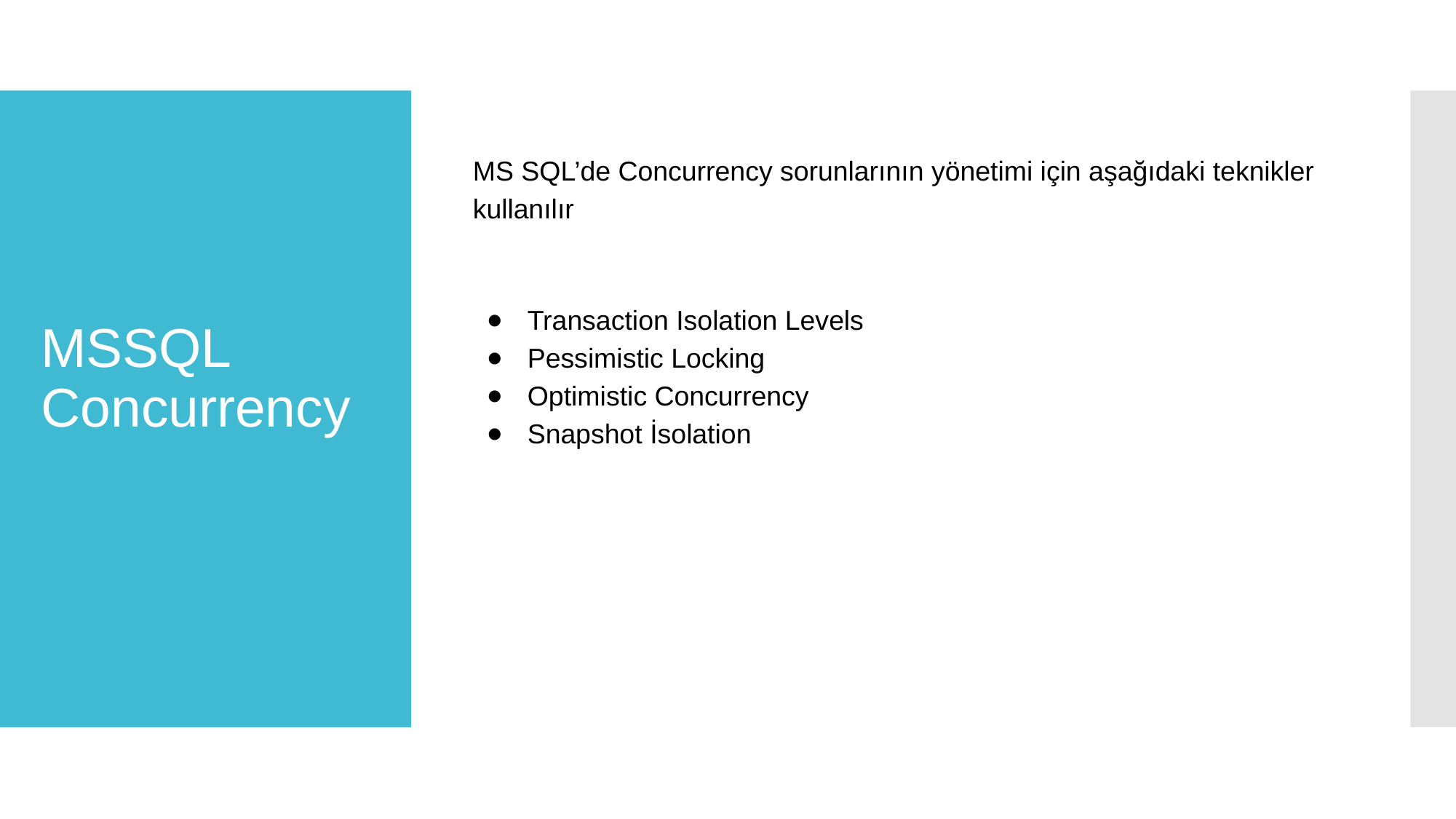

MS SQL’de Concurrency sorunlarının yönetimi için aşağıdaki teknikler kullanılır

Transaction Isolation Levels
Pessimistic Locking
Optimistic Concurrency
Snapshot İsolation

# MSSQL
Concurrency